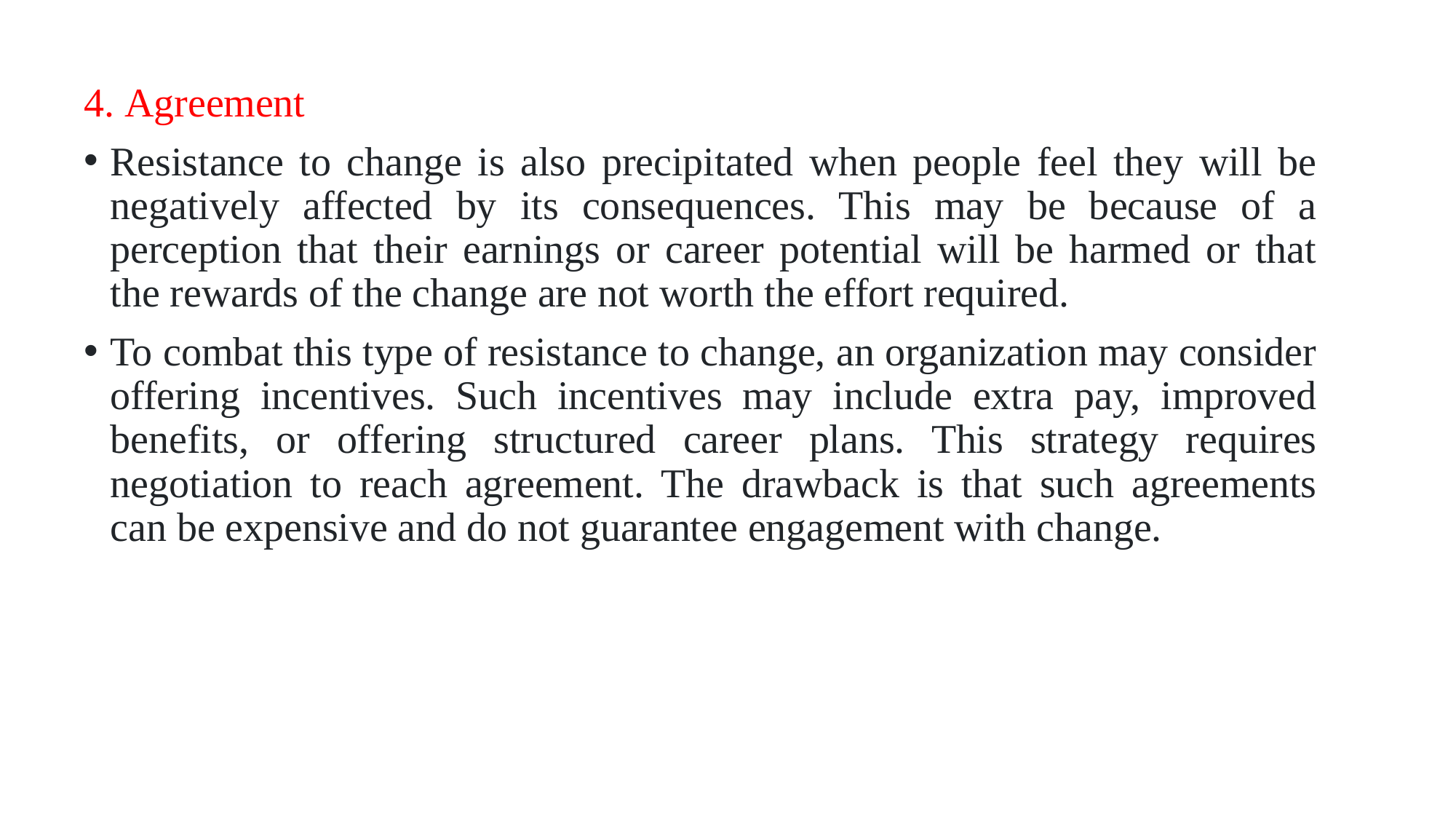

4. Agreement
Resistance to change is also precipitated when people feel they will be negatively affected by its consequences. This may be because of a perception that their earnings or career potential will be harmed or that the rewards of the change are not worth the effort required.
To combat this type of resistance to change, an organization may consider offering incentives. Such incentives may include extra pay, improved benefits, or offering structured career plans. This strategy requires negotiation to reach agreement. The drawback is that such agreements can be expensive and do not guarantee engagement with change.